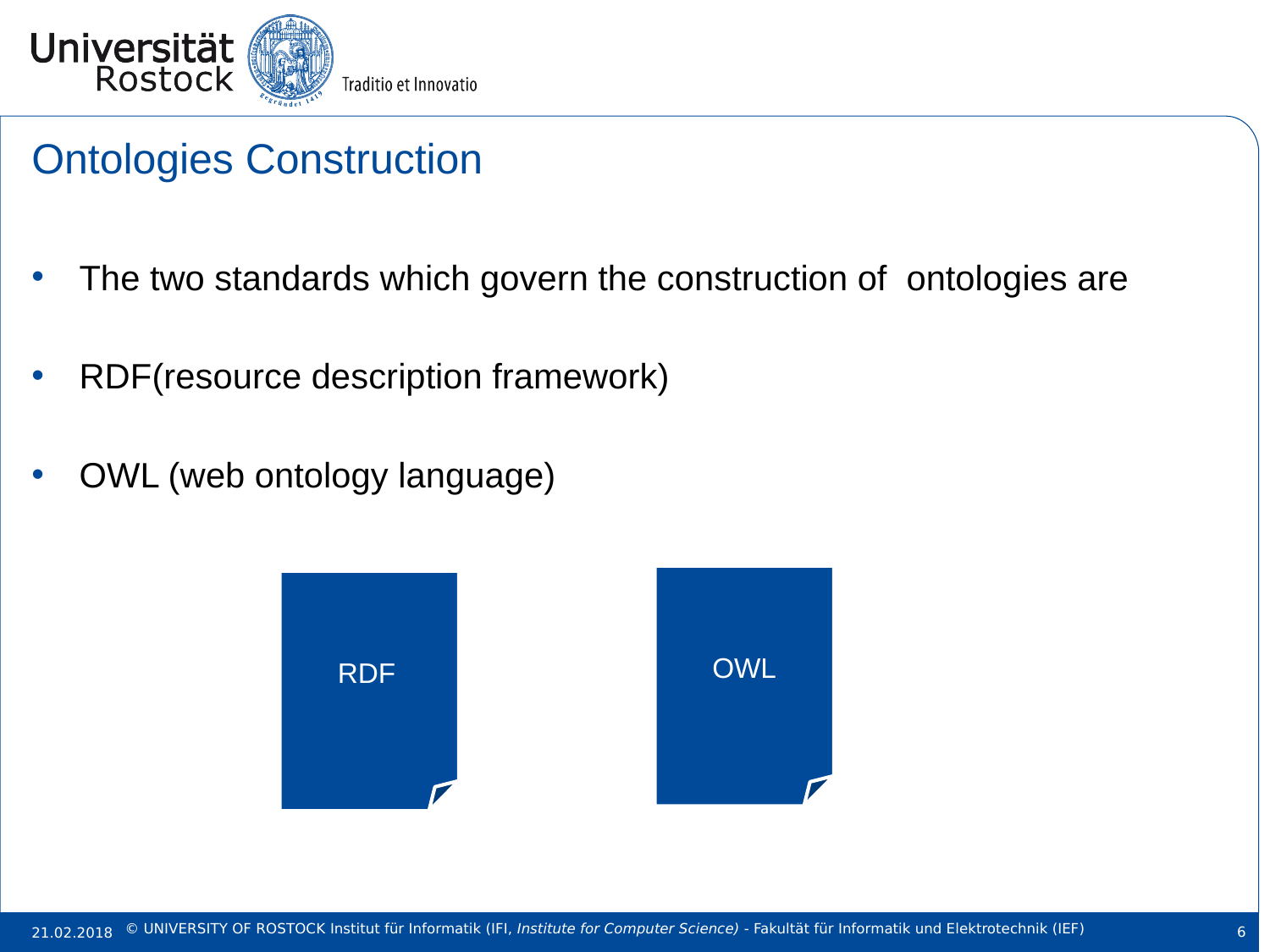

# Ontologies Construction

The two standards which govern the construction of  ontologies are

RDF(resource description framework)

OWL (web ontology language)

OWL
RDF
6
21.02.2018